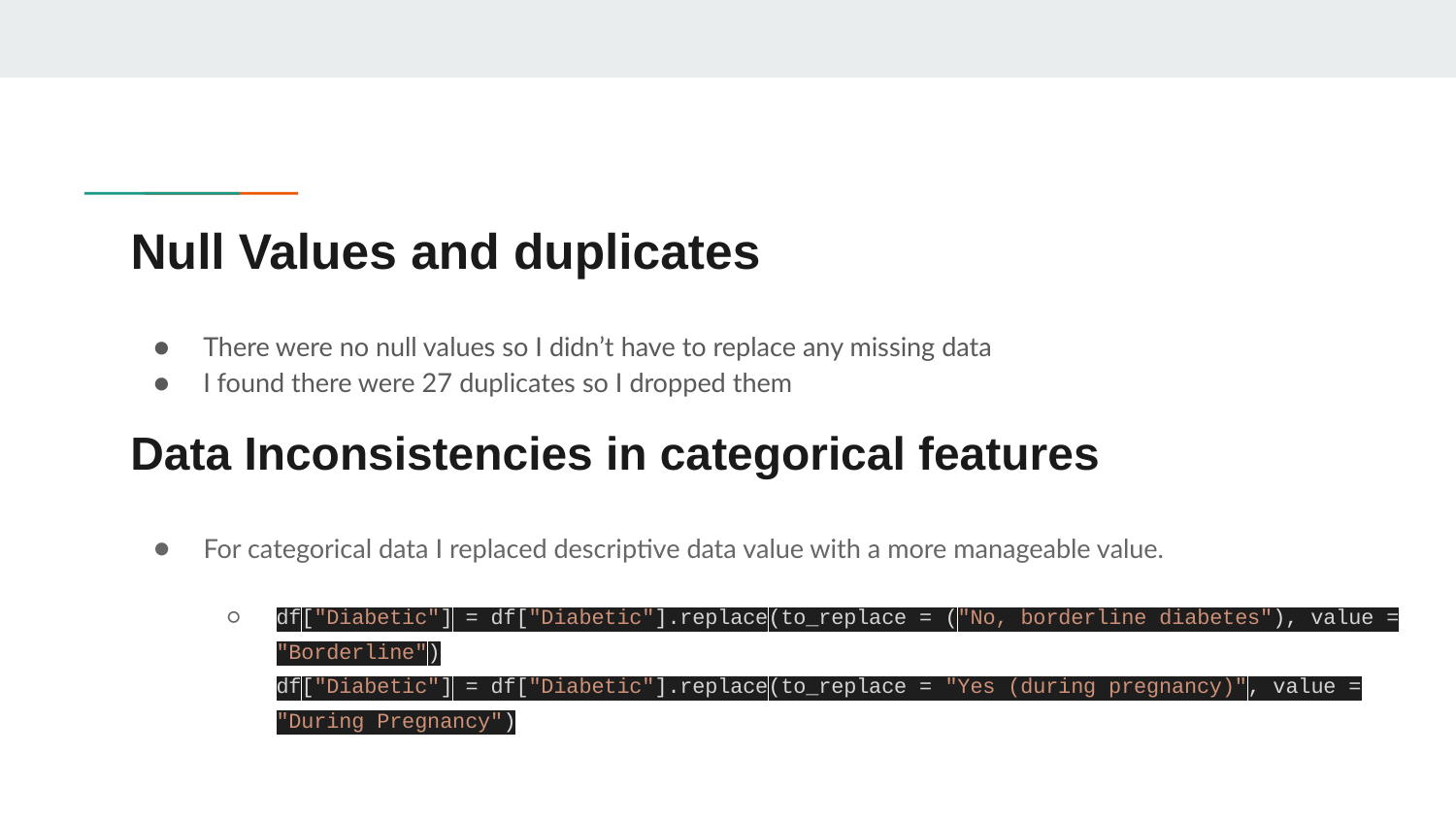

# Null Values and duplicates
There were no null values so I didn’t have to replace any missing data
I found there were 27 duplicates so I dropped them
Data Inconsistencies in categorical features
For categorical data I replaced descriptive data value with a more manageable value.

df["Diabetic"] = df["Diabetic"].replace(to_replace = ("No, borderline diabetes"), value = "Borderline")
df["Diabetic"] = df["Diabetic"].replace(to_replace = "Yes (during pregnancy)", value = "During Pregnancy")